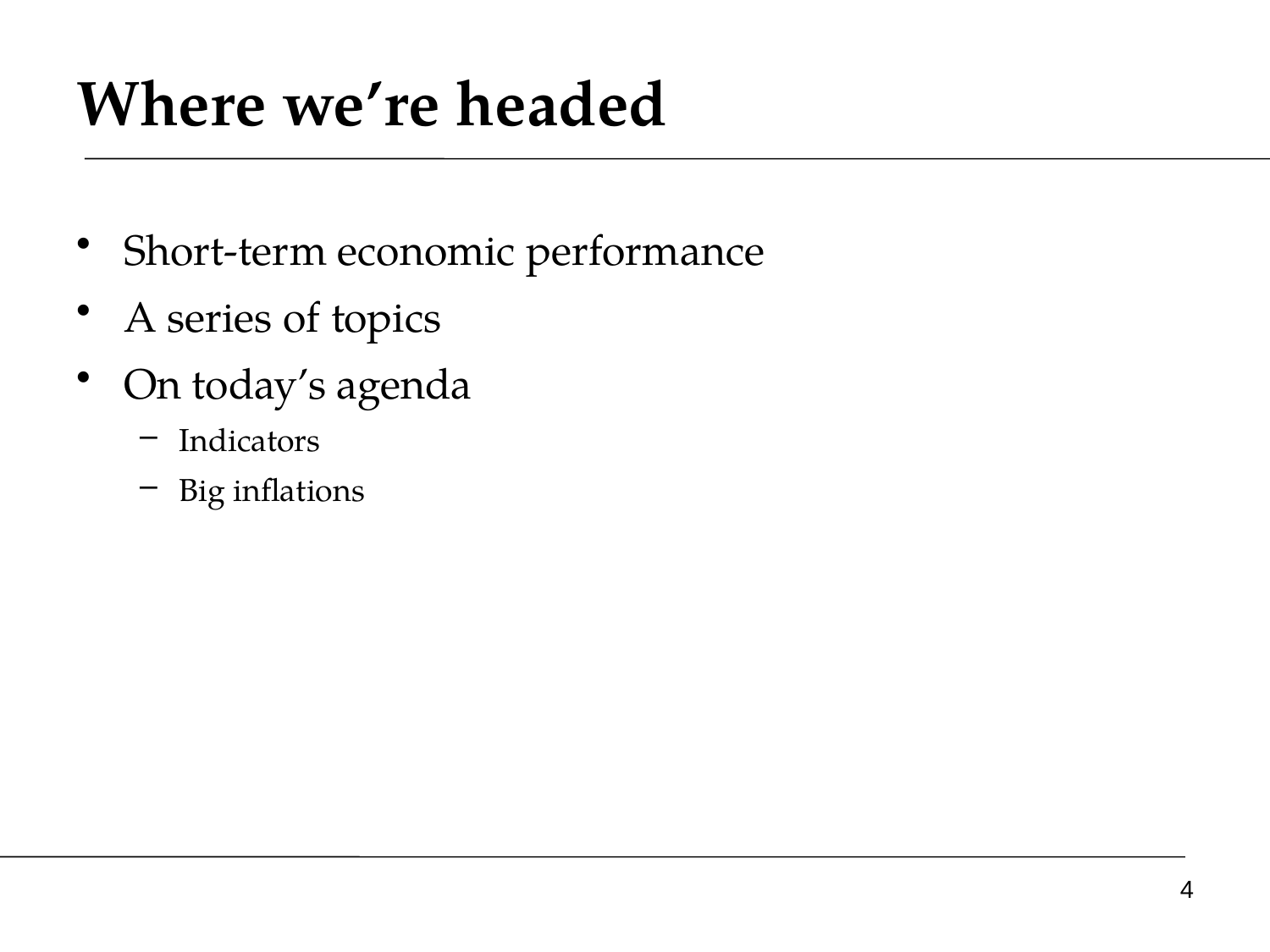

Where we’re headed
Short-term economic performance
A series of topics
On today’s agenda
Indicators
Big inflations
4